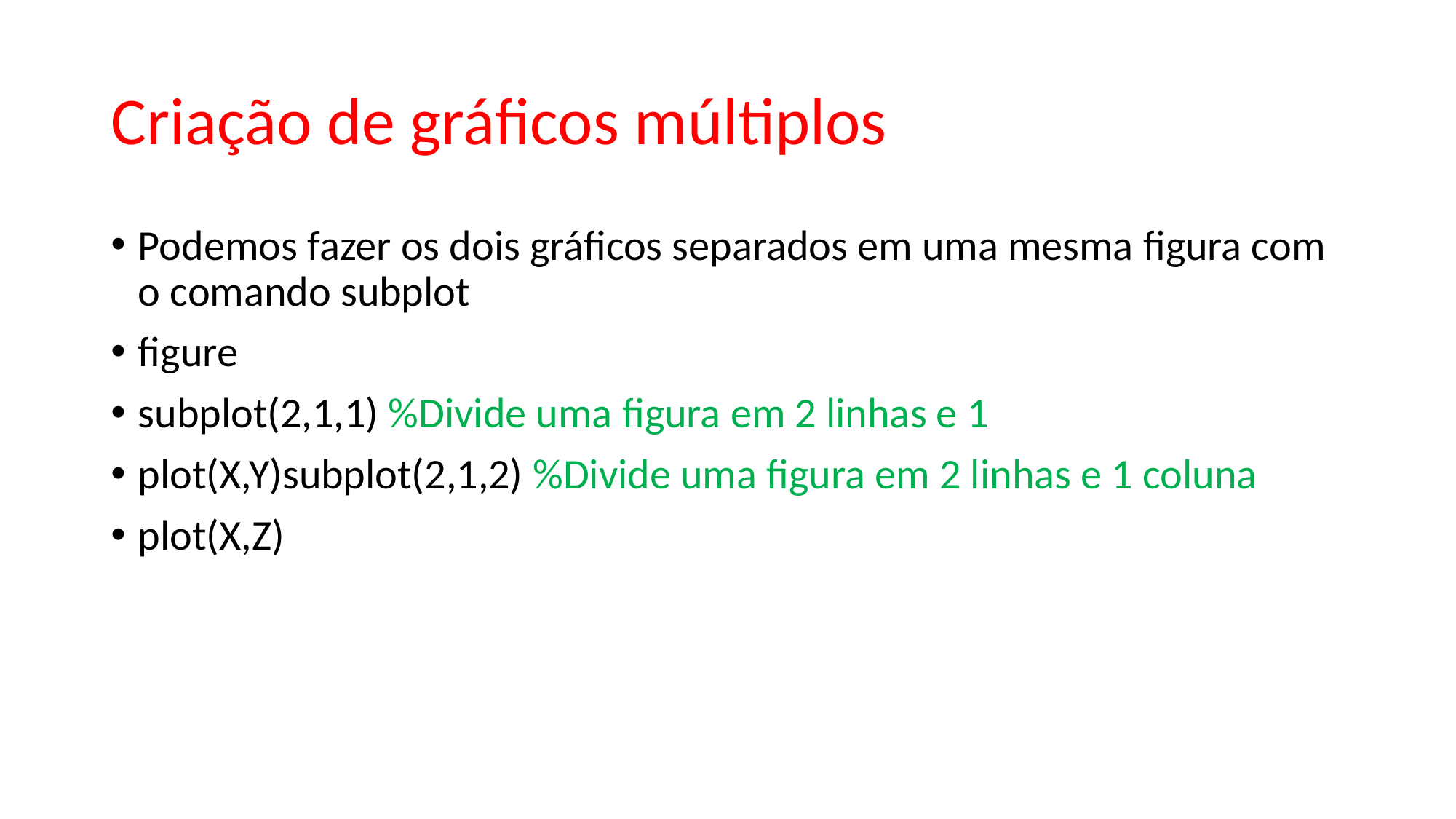

# Criação de gráficos múltiplos
Podemos fazer os dois gráficos separados em uma mesma figura com o comando subplot
figure
subplot(2,1,1) %Divide uma figura em 2 linhas e 1
plot(X,Y)subplot(2,1,2) %Divide uma figura em 2 linhas e 1 coluna
plot(X,Z)